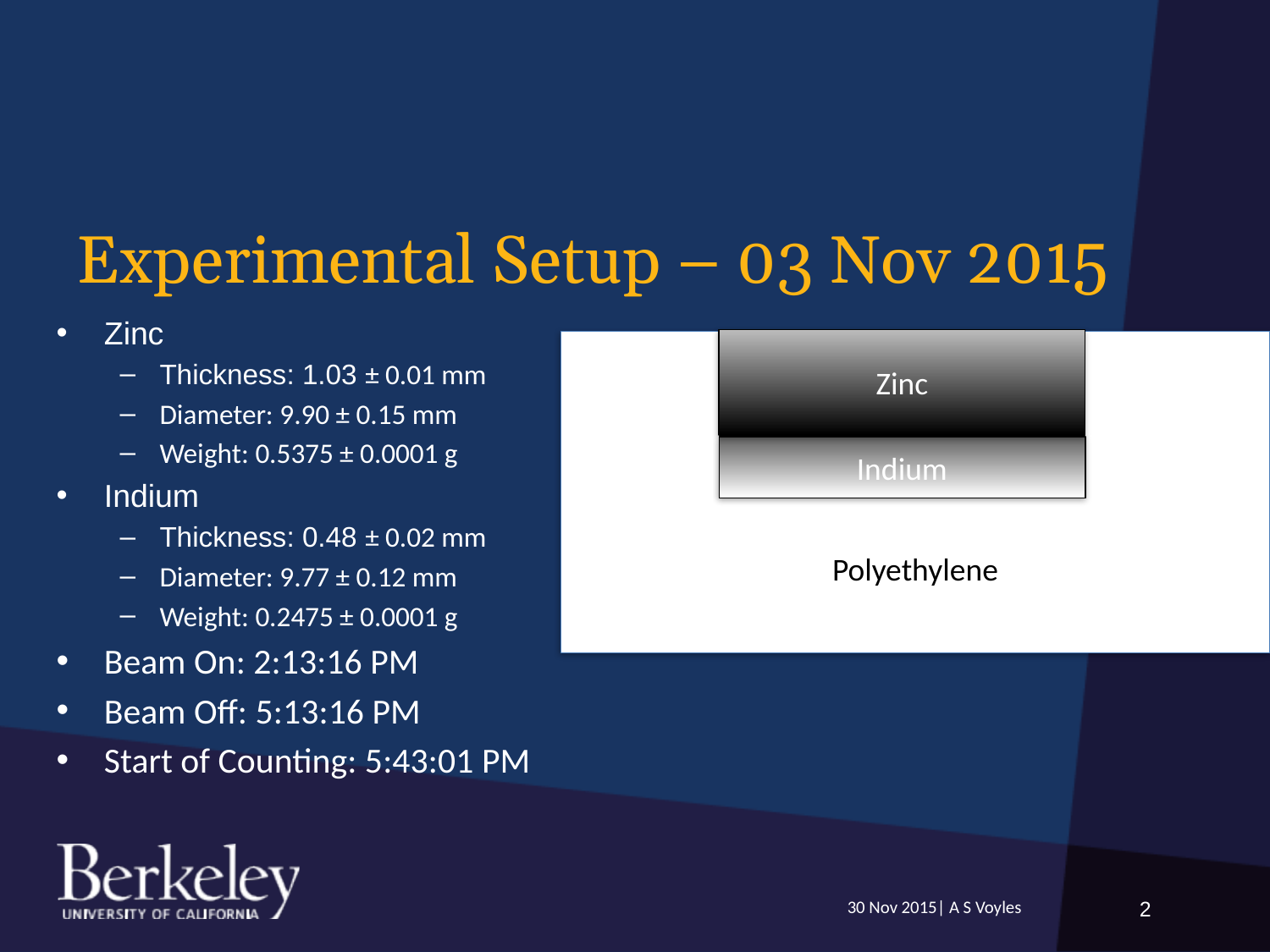

# Experimental Setup – 03 Nov 2015
Zinc
Thickness: 1.03 ± 0.01 mm
Diameter: 9.90 ± 0.15 mm
Weight: 0.5375 ± 0.0001 g
Indium
Thickness: 0.48 ± 0.02 mm
Diameter: 9.77 ± 0.12 mm
Weight: 0.2475 ± 0.0001 g
Beam On: 2:13:16 PM
Beam Off: 5:13:16 PM
Start of Counting: 5:43:01 PM

Zinc

Polyethylene
Indium
30 Nov 2015| A S Voyles